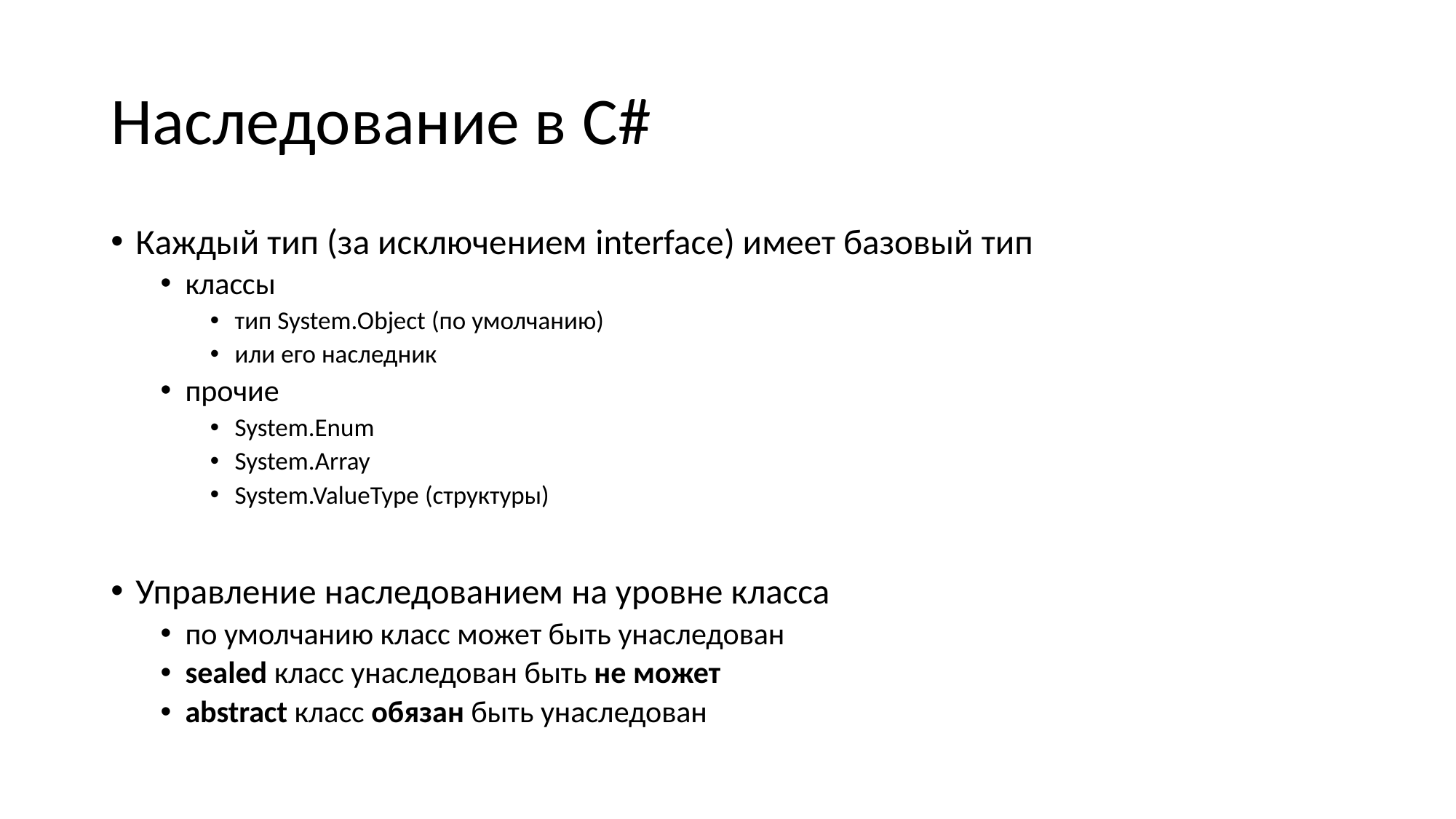

# Наследование в C#
Каждый тип (за исключением interface) имеет базовый тип
классы
тип System.Object (по умолчанию)
или его наследник
прочие
System.Enum
System.Array
System.ValueType (структуры)

Управление наследованием на уровне класса
по умолчанию класс может быть унаследован
sealed класс унаследован быть не может
abstract класс обязан быть унаследован